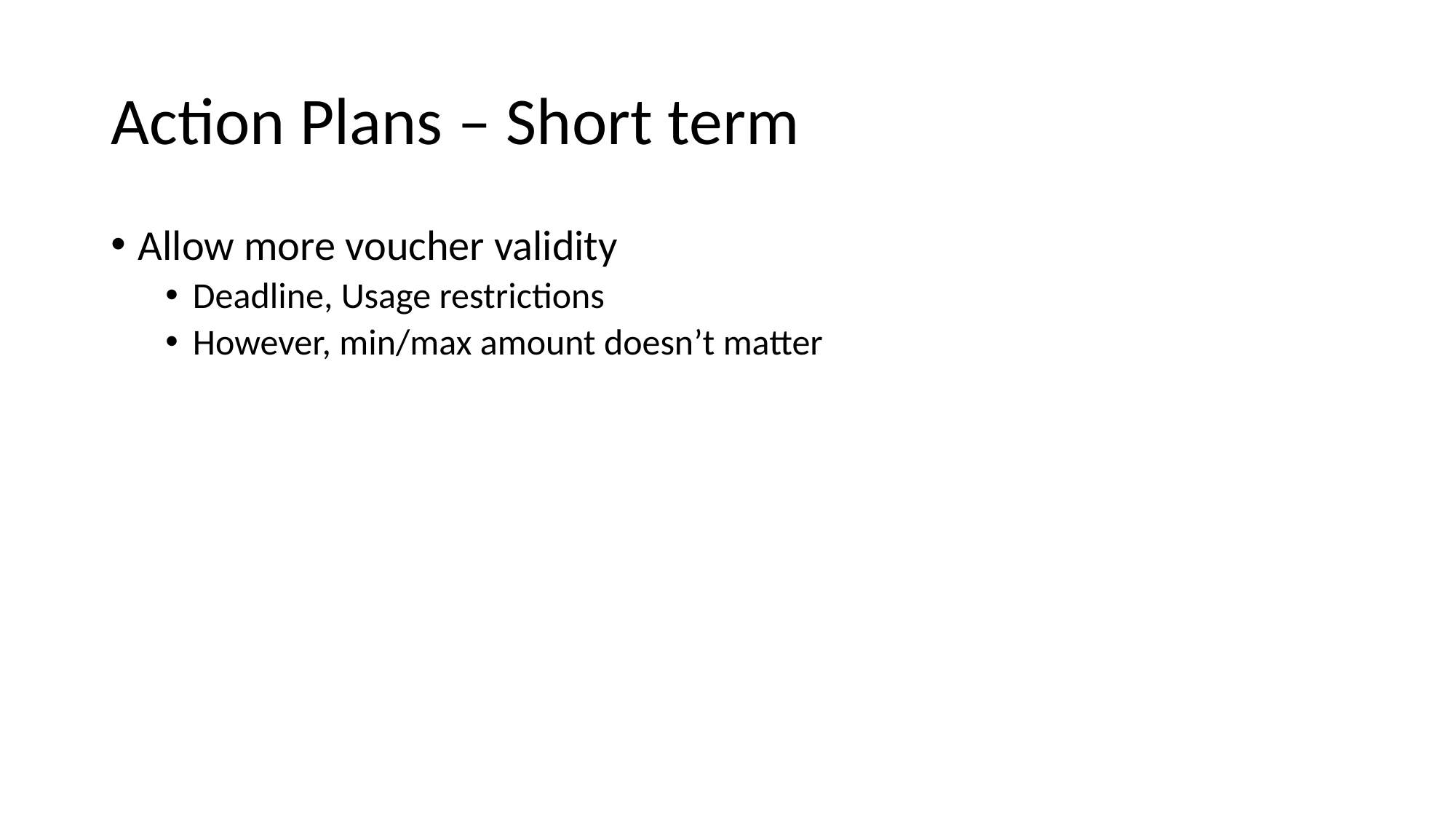

# Action Plans – Short term
Allow more voucher validity
Deadline, Usage restrictions
However, min/max amount doesn’t matter